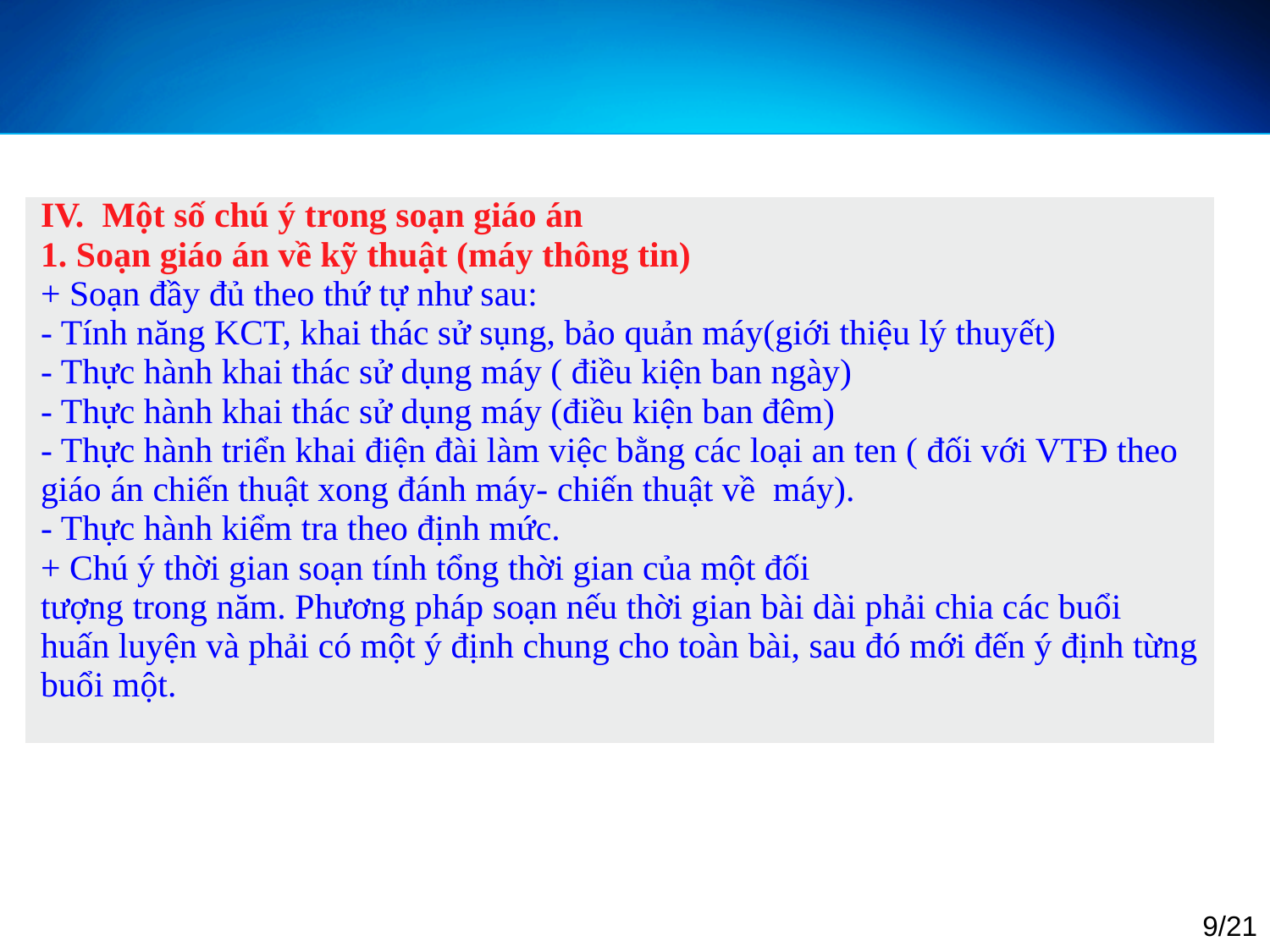

| IV. Một số chú ý trong soạn giáo án 1. Soạn giáo án về kỹ thuật (máy thông tin) + Soạn đầy đủ theo thứ tự như sau: - Tính năng KCT, khai thác sử sụng, bảo quản máy(giới thiệu lý thuyết) - Thực hành khai thác sử dụng máy ( điều kiện ban ngày) - Thực hành khai thác sử dụng máy (điều kiện ban đêm) - Thực hành triển khai điện đài làm việc bằng các loại an ten ( đối với VTĐ theo giáo án chiến thuật xong đánh máy- chiến thuật về máy). - Thực hành kiểm tra theo định mức. + Chú ý thời gian soạn tính tổng thời gian của một đối tượng trong năm. Phương pháp soạn nếu thời gian bài dài phải chia các buổi huấn luyện và phải có một ý định chung cho toàn bài, sau đó mới đến ý định từng buổi một. |
| --- |
9/21